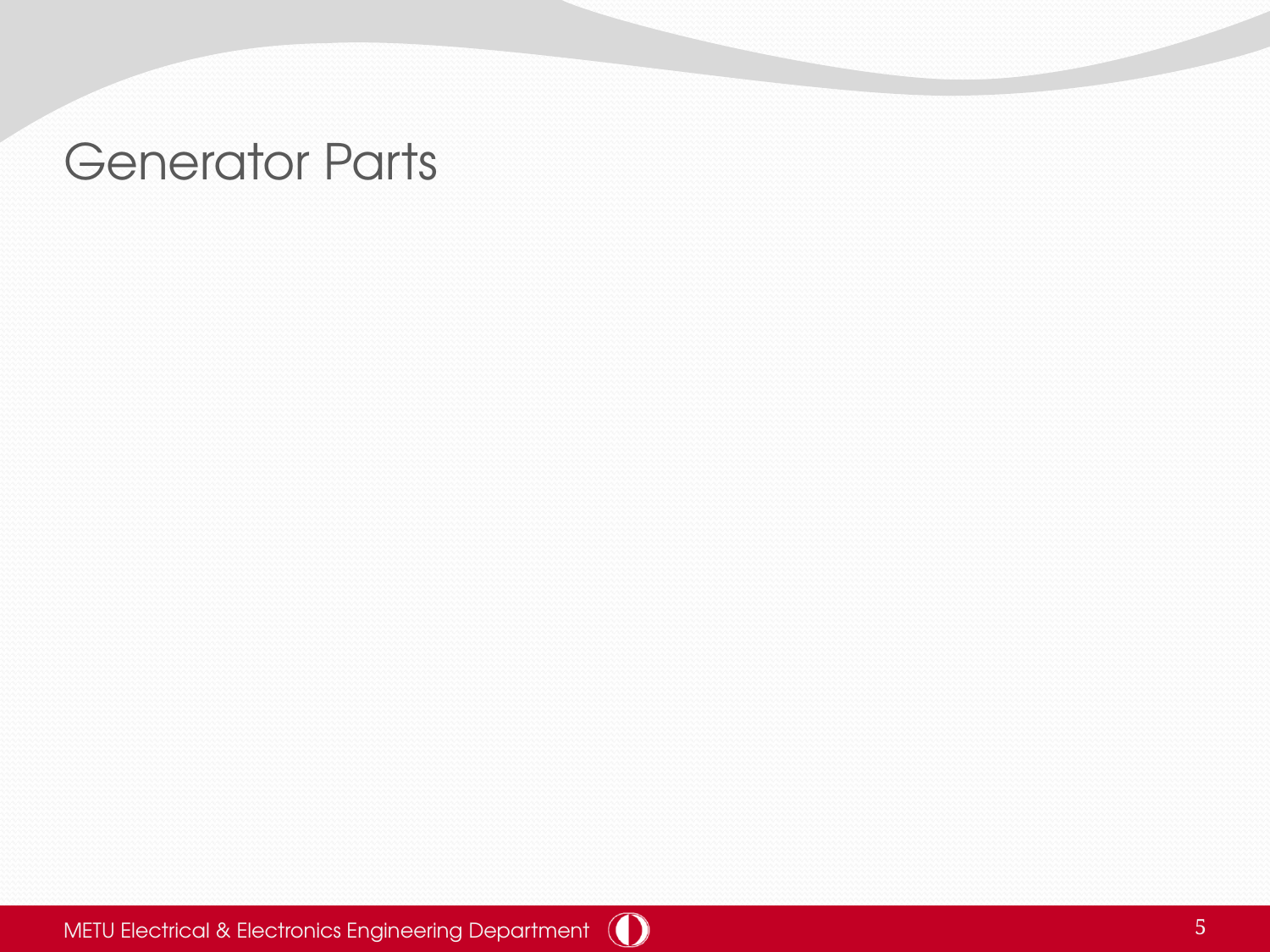

# Generator Parts

METU Electrical & Electronics Engineering Department
5